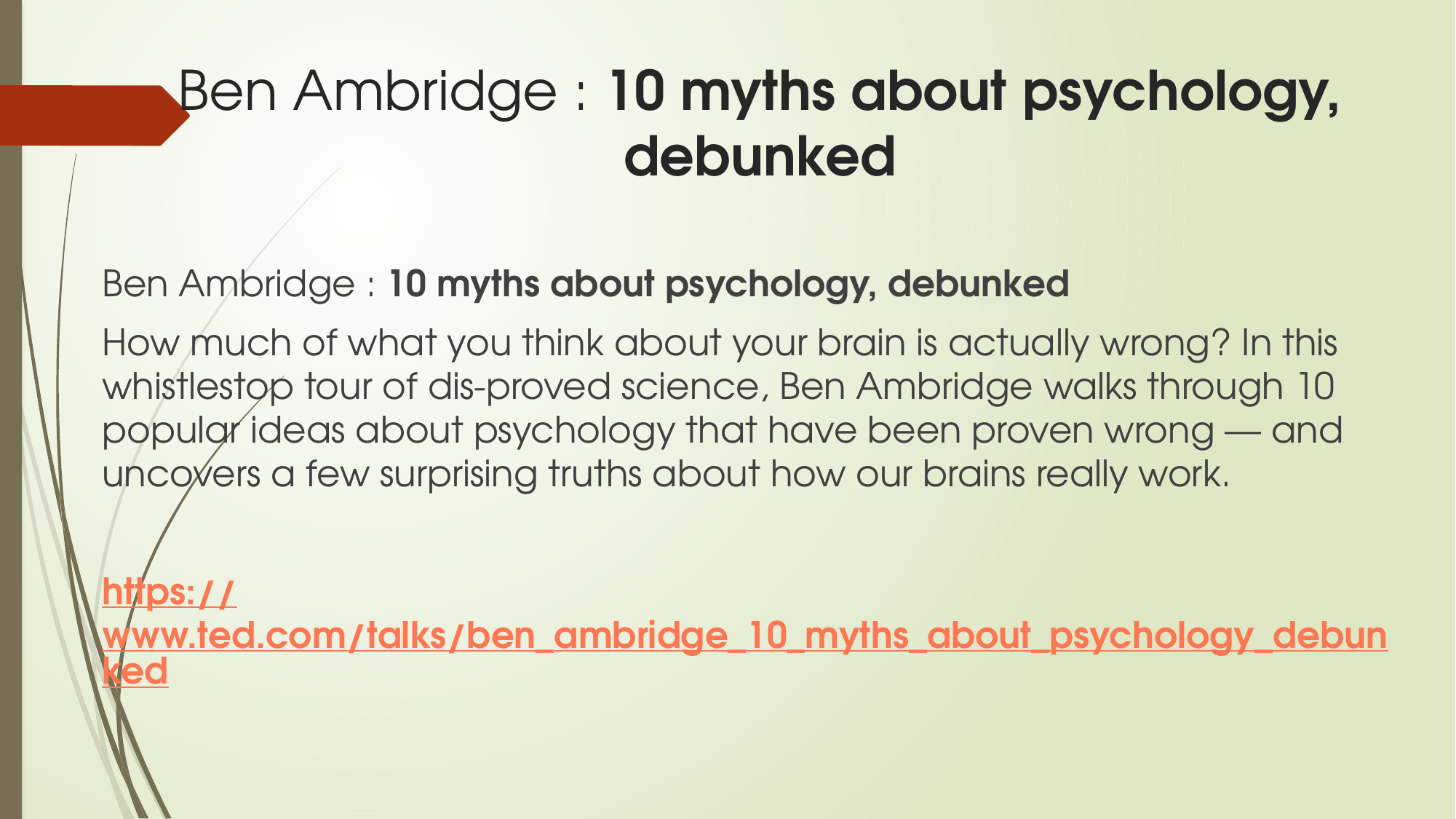

# Ben Ambridge : 10 myths about psychology, debunked
Ben Ambridge : 10 myths about psychology, debunked
How much of what you think about your brain is actually wrong? In this whistlestop tour of dis-proved science, Ben Ambridge walks through 10 popular ideas about psychology that have been proven wrong — and uncovers a few surprising truths about how our brains really work.

https://www.ted.com/talks/ben_ambridge_10_myths_about_psychology_debunked